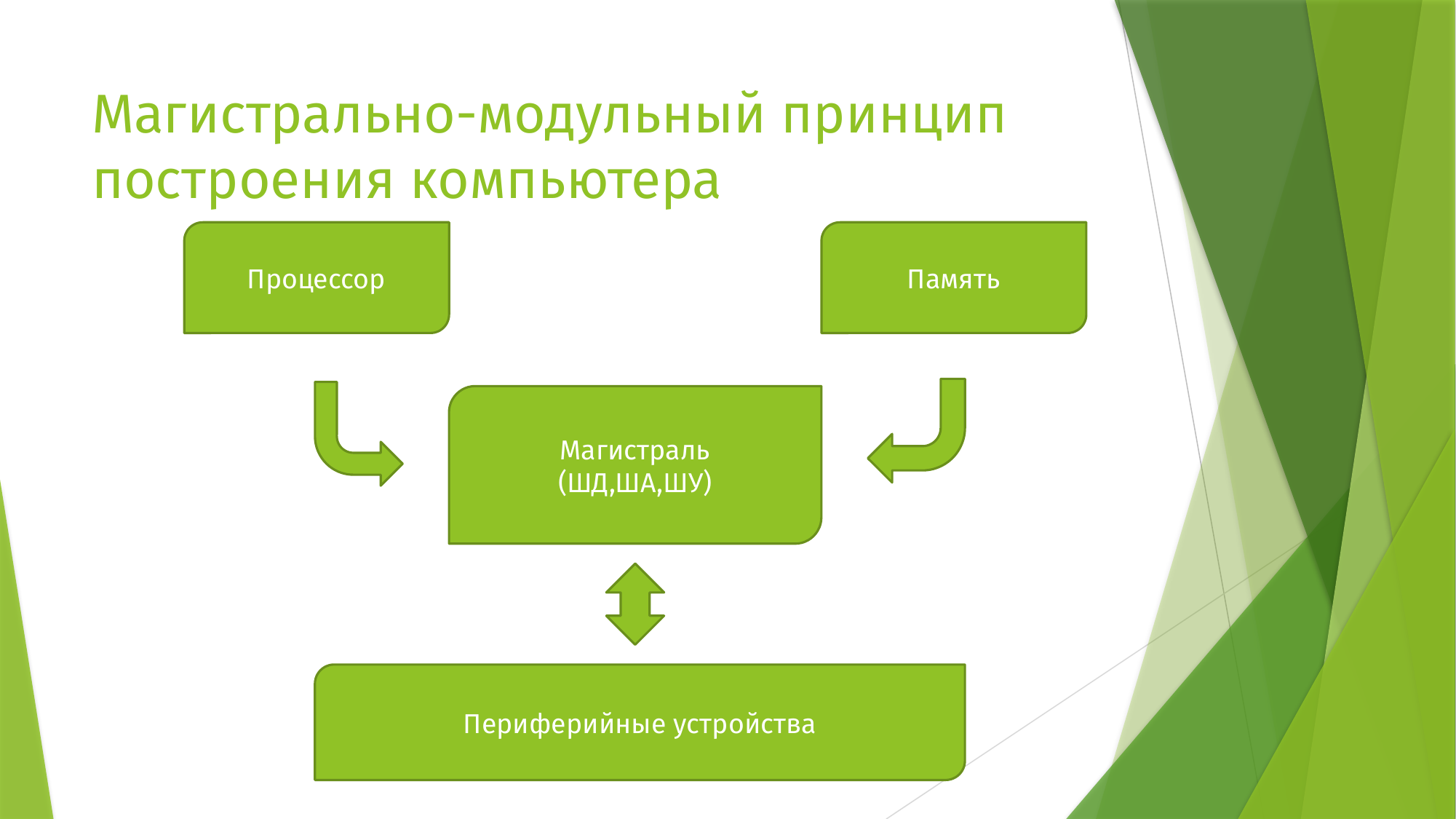

# Магистрально-модульный принцип построения компьютера
Процессор
Память

Магистраль
(ШД,ША,ШУ)

Периферийные устройства